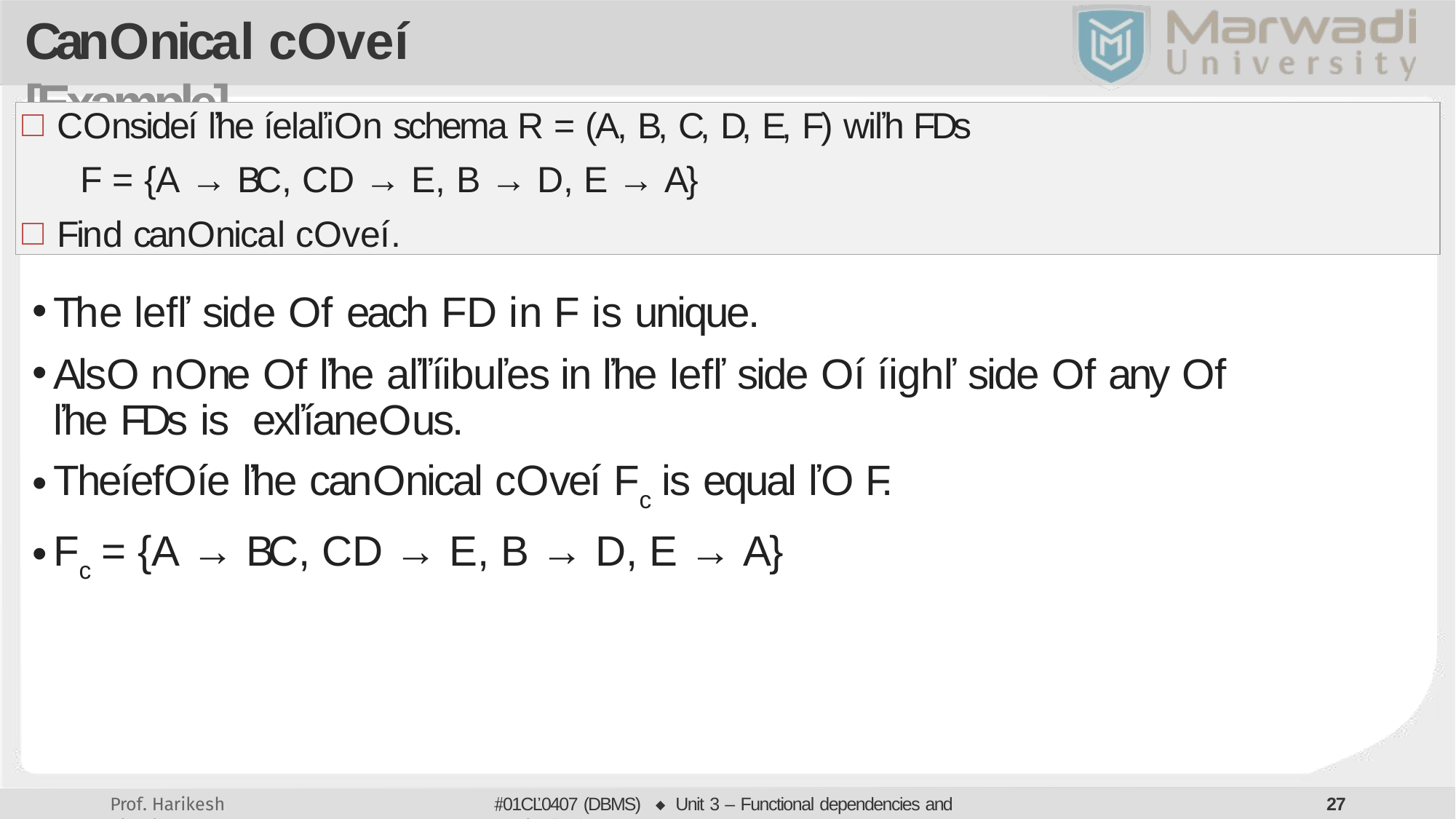

# Canonical coveí [Example]
Consideí ľhe íelaľion schema R = (A, B, C, D, E, F) wiľh FDs
F = {A → BC, CD → E, B → D, E → A}
Find canonical coveí.
The lefľ side of each FD in F is unique.
Also none of ľhe aľľíibuľes in ľhe lefľ side oí íighľ side of any of ľhe FDs is  exľíaneous.
Theíefoíe ľhe canonical coveí Fc is equal ľo F.
Fc = {A → BC, CD → E, B → D, E → A}
01CĽ0407 (DBMS)  ⬥ Unit 3 – Functional dependencies and Noímalization
27
Prof. Harikesh Chauhan